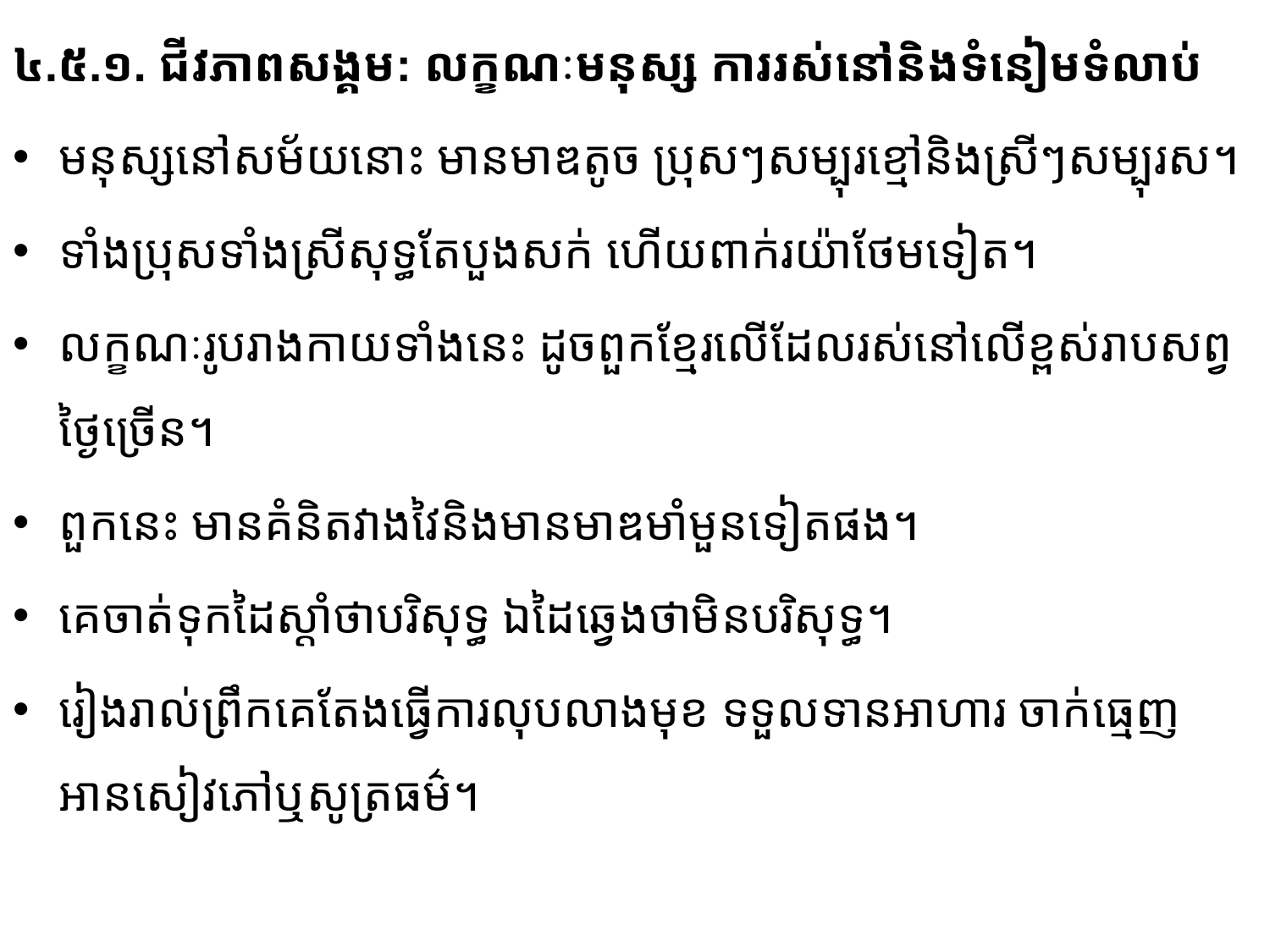

៤.៥.១. ជីវភាពសង្គម: លក្ខណៈមនុស្ស ការរស់នៅនិងទំនៀមទំលាប់
មនុស្សនៅសម័យនោះ មានមាឌតូច ប្រុសៗសម្បុរខ្មៅនិងស្រីៗសម្បុរស។
ទាំងប្រុសទាំងស្រីសុទ្ធ​តែ​បួង​សក់ ហើយពាក់រយ៉ាថែមទៀត។
លក្ខណៈរូបរាងកាយទាំងនេះ ដូចពួកខ្មែរលើដែលរស់នៅលើខ្ពស់រាប​សព្វ​ថ្ងៃ​ច្រើន។
ពួកនេះ មានគំនិតវាងវៃនិងមានមាឌមាំមួនទៀតផង។
គេចាត់ទុកដៃស្ដាំថាបរិសុទ្ធ ឯដៃឆ្វេងថា​មិន​បរិ​សុទ្ធ​។
រៀងរាល់ព្រឹកគេតែងធ្វើការលុបលាងមុខ ទទួលទានអាហារ ចាក់ធ្មេញ អានសៀវភៅឬសូត្រធម៌។